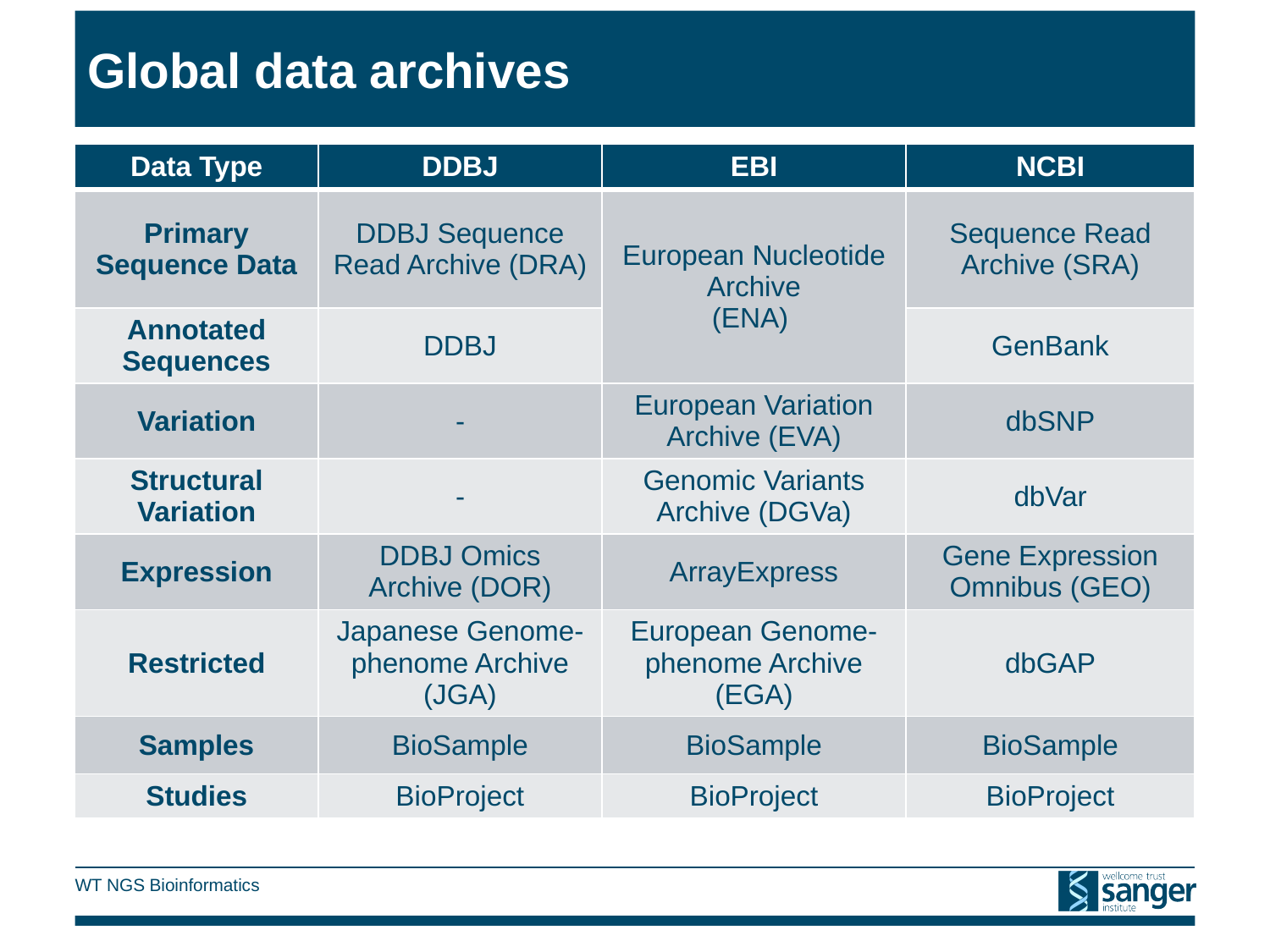

# Global data archives
| Data Type | DDBJ | EBI | NCBI |
| --- | --- | --- | --- |
| Primary Sequence Data | DDBJ Sequence Read Archive (DRA) | European Nucleotide Archive (ENA) | Sequence Read Archive (SRA) |
| Annotated Sequences | DDBJ |  | GenBank |
| Variation | - | European Variation Archive (EVA) | dbSNP |
| Structural Variation | - | Genomic Variants Archive (DGVa) | dbVar |
| Expression | DDBJ Omics Archive (DOR) | ArrayExpress | Gene Expression Omnibus (GEO) |
| Restricted | Japanese Genome-phenome Archive (JGA) | European Genome-phenome Archive (EGA) | dbGAP |
| Samples | BioSample | BioSample | BioSample |
| Studies | BioProject | BioProject | BioProject |